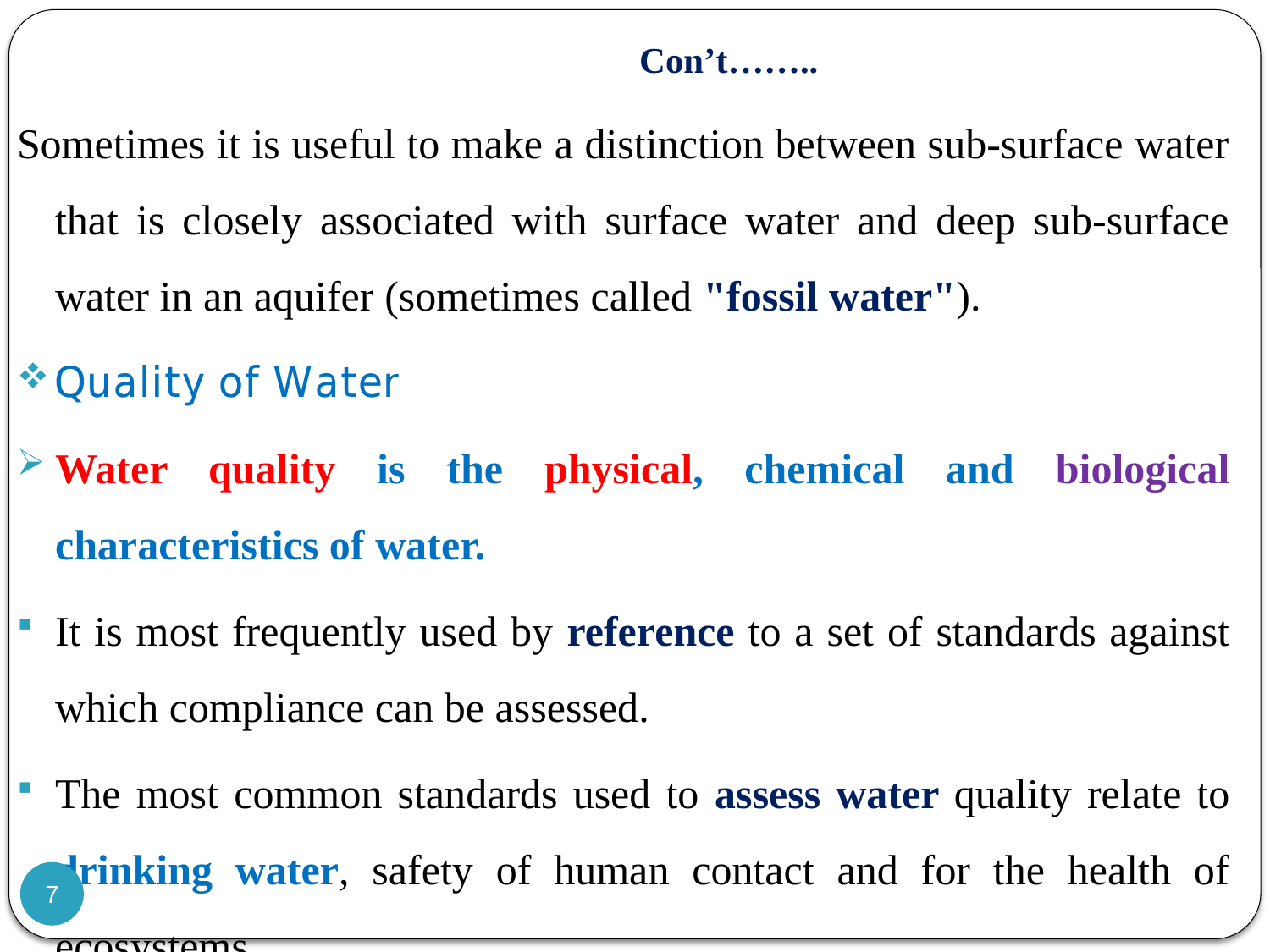

# Con’t……..
Sometimes it is useful to make a distinction between sub-surface water that is closely associated with surface water and deep sub-surface water in an aquifer (sometimes called "fossil water").
Quality of Water
Water quality is the physical, chemical and biological characteristics of water.
It is most frequently used by reference to a set of standards against which compliance can be assessed.
The most common standards used to assess water quality relate to drinking water, safety of human contact and for the health of ecosystems.

7